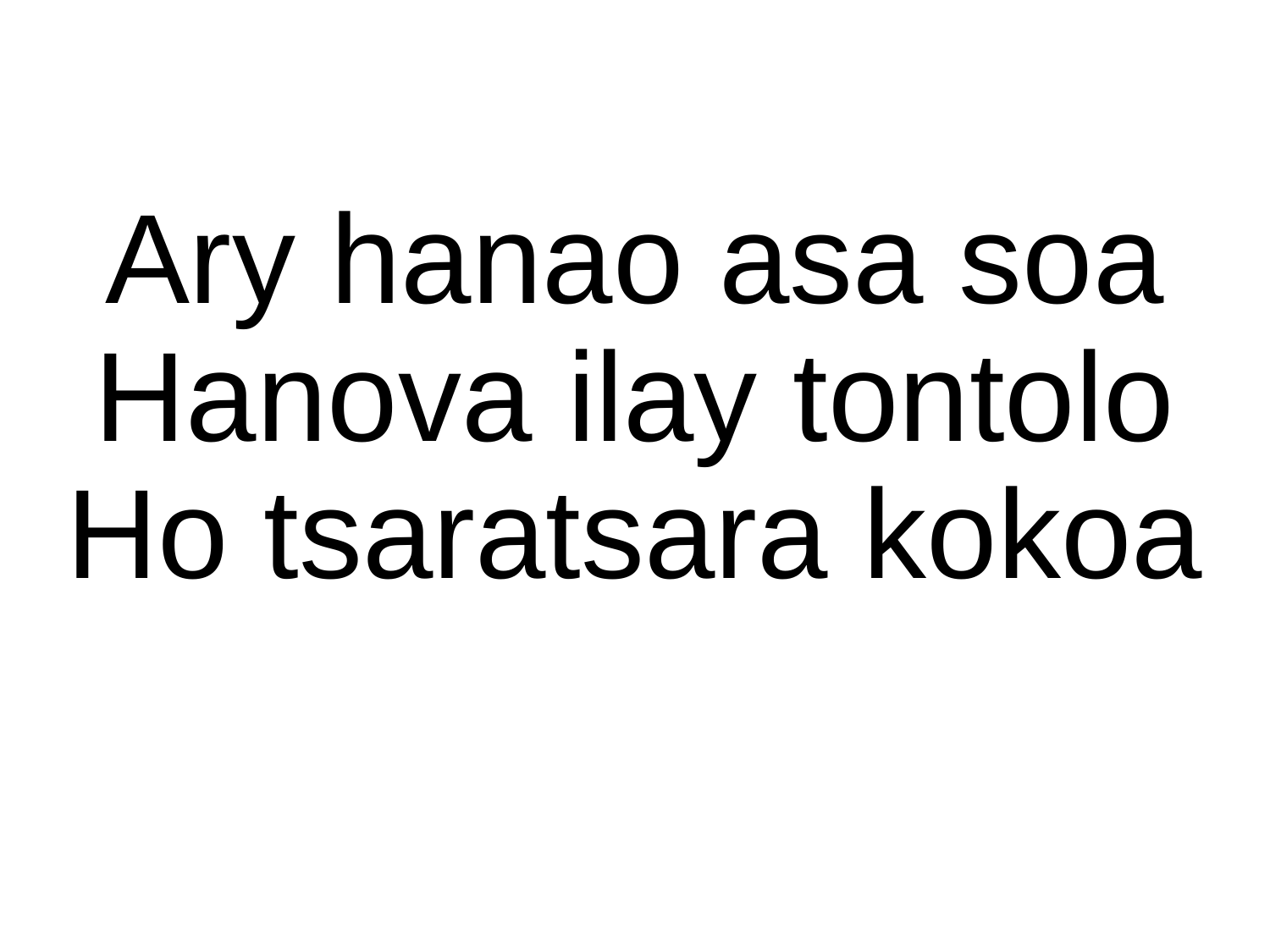

Ary hanao asa soa
Hanova ilay tontolo
Ho tsaratsara kokoa